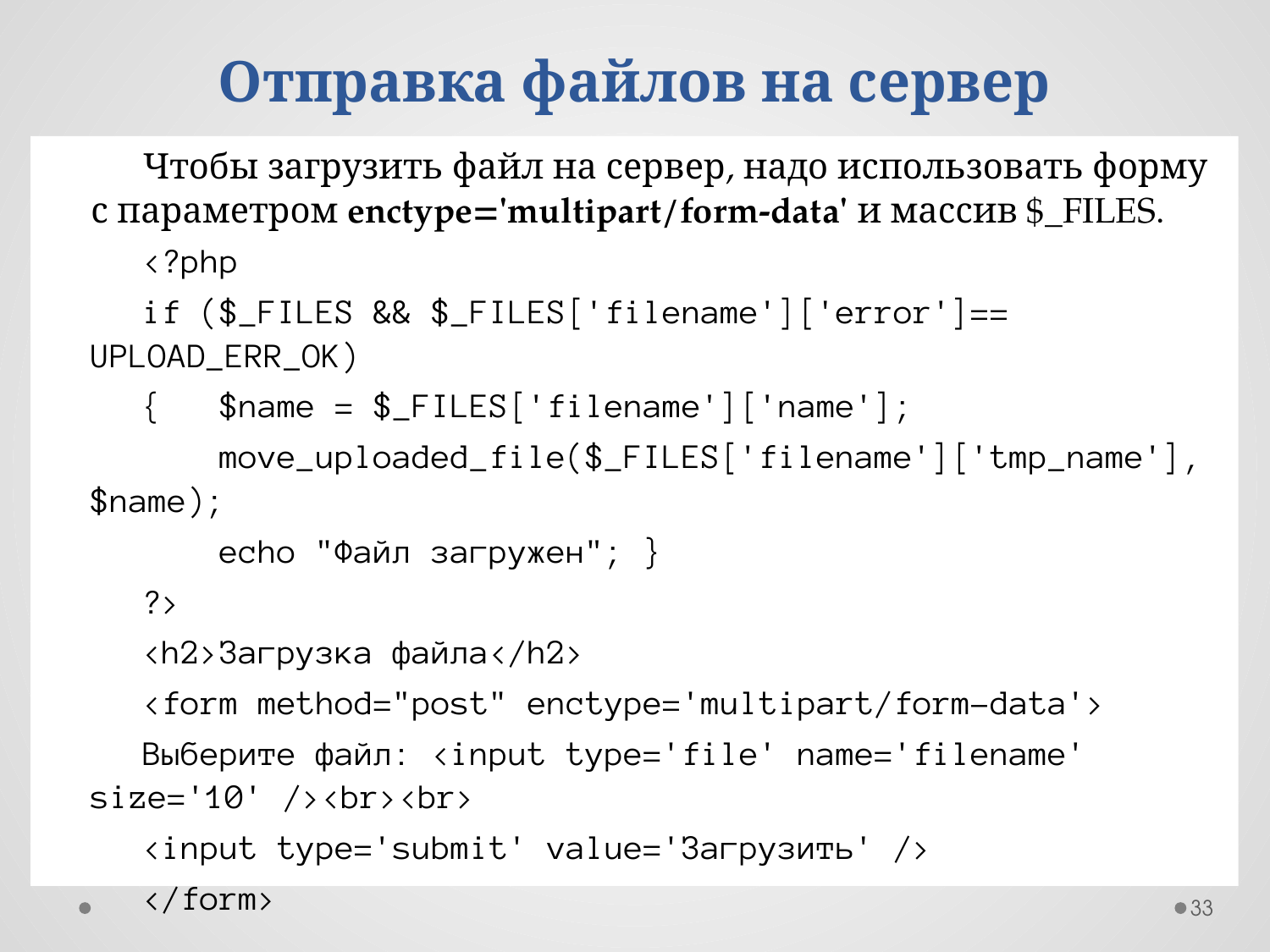

Отправка файлов на сервер
Чтобы загрузить файл на сервер, надо использовать форму с параметром enctype='multipart/form-data' и массив $_FILES.
<?php
if ($_FILES && $_FILES['filename']['error']== UPLOAD_ERR_OK)
{   $name = $_FILES['filename']['name'];
    move_uploaded_file($_FILES['filename']['tmp_name'], $name);
    echo "Файл загружен"; }
?>
<h2>Загрузка файла</h2>
<form method="post" enctype='multipart/form-data'>
Выберите файл: <input type='file' name='filename' size='10' /><br><br>
<input type='submit' value='Загрузить' />
</form>
33